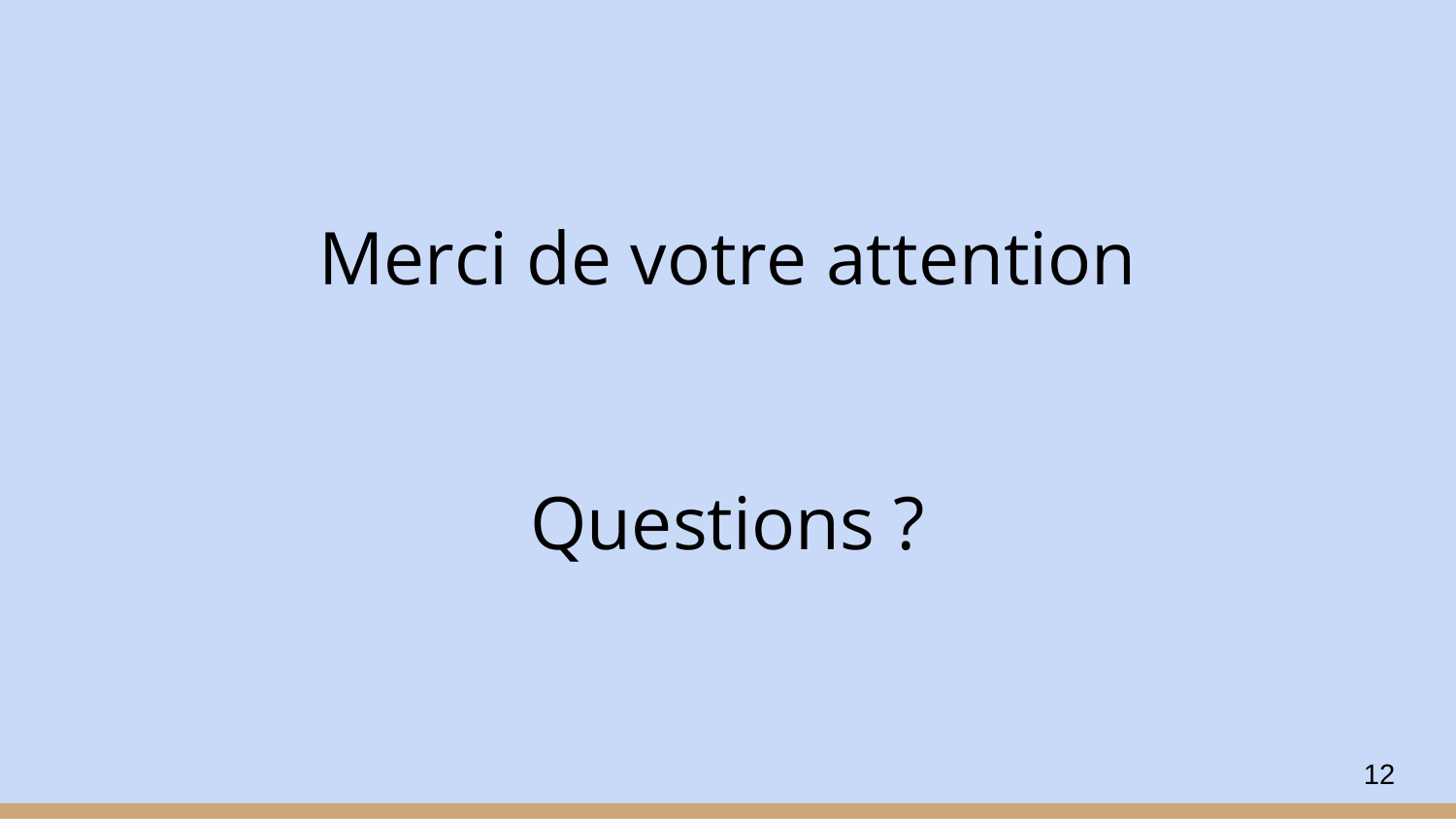

Merci de votre attention

Questions ?
12